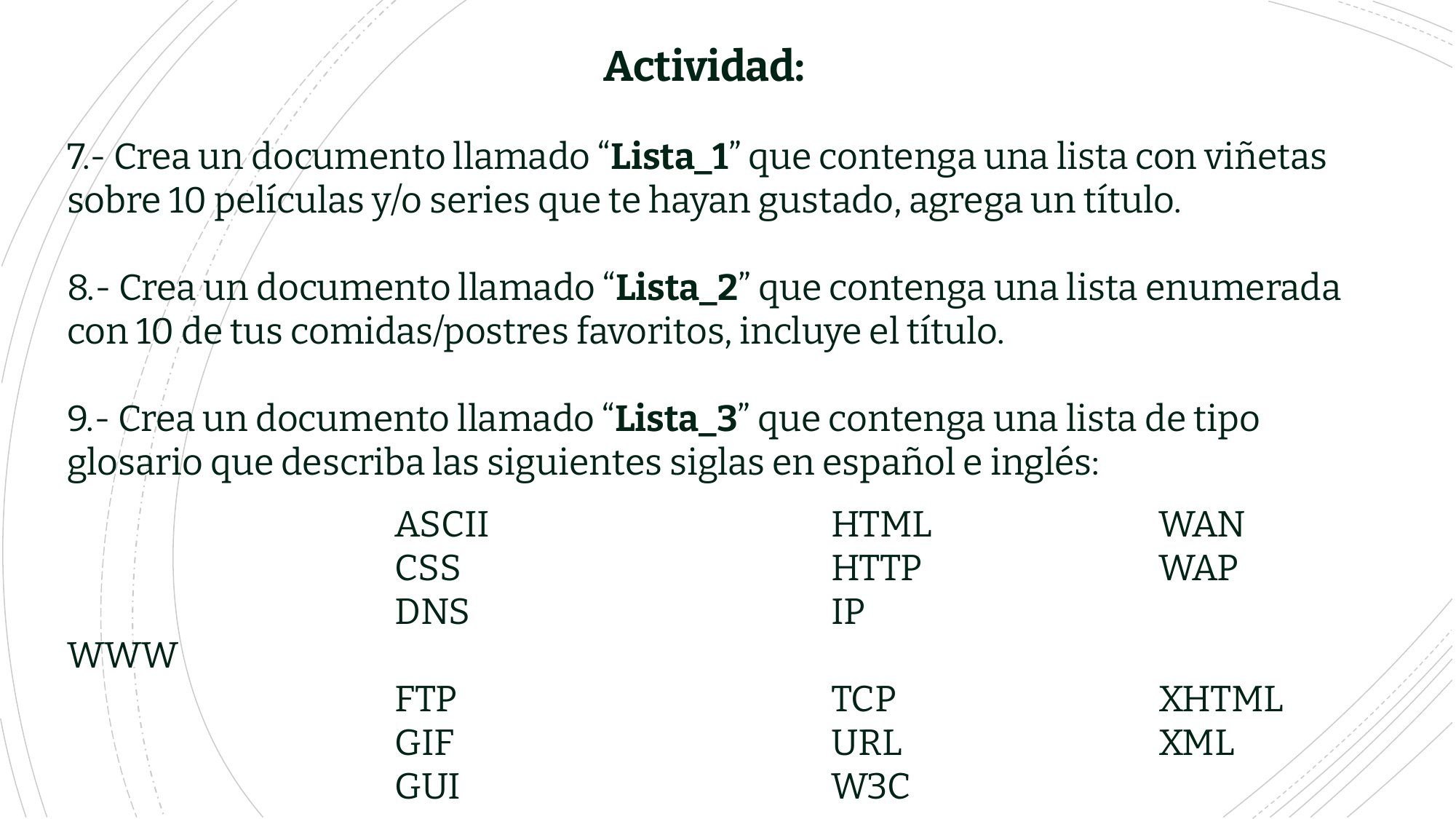

Actividad:

7.- Crea un documento llamado “Lista_1” que contenga una lista con viñetas sobre 10 películas y/o series que te hayan gustado, agrega un título.

8.- Crea un documento llamado “Lista_2” que contenga una lista enumerada con 10 de tus comidas/postres favoritos, incluye el título.

9.- Crea un documento llamado “Lista_3” que contenga una lista de tipo glosario que describa las siguientes siglas en español e inglés:

			ASCII				HTML			WAN
			CSS				HTTP			WAP
			DNS				IP				WWW
			FTP				TCP			XHTML
			GIF				URL			XML
			GUI				W3C